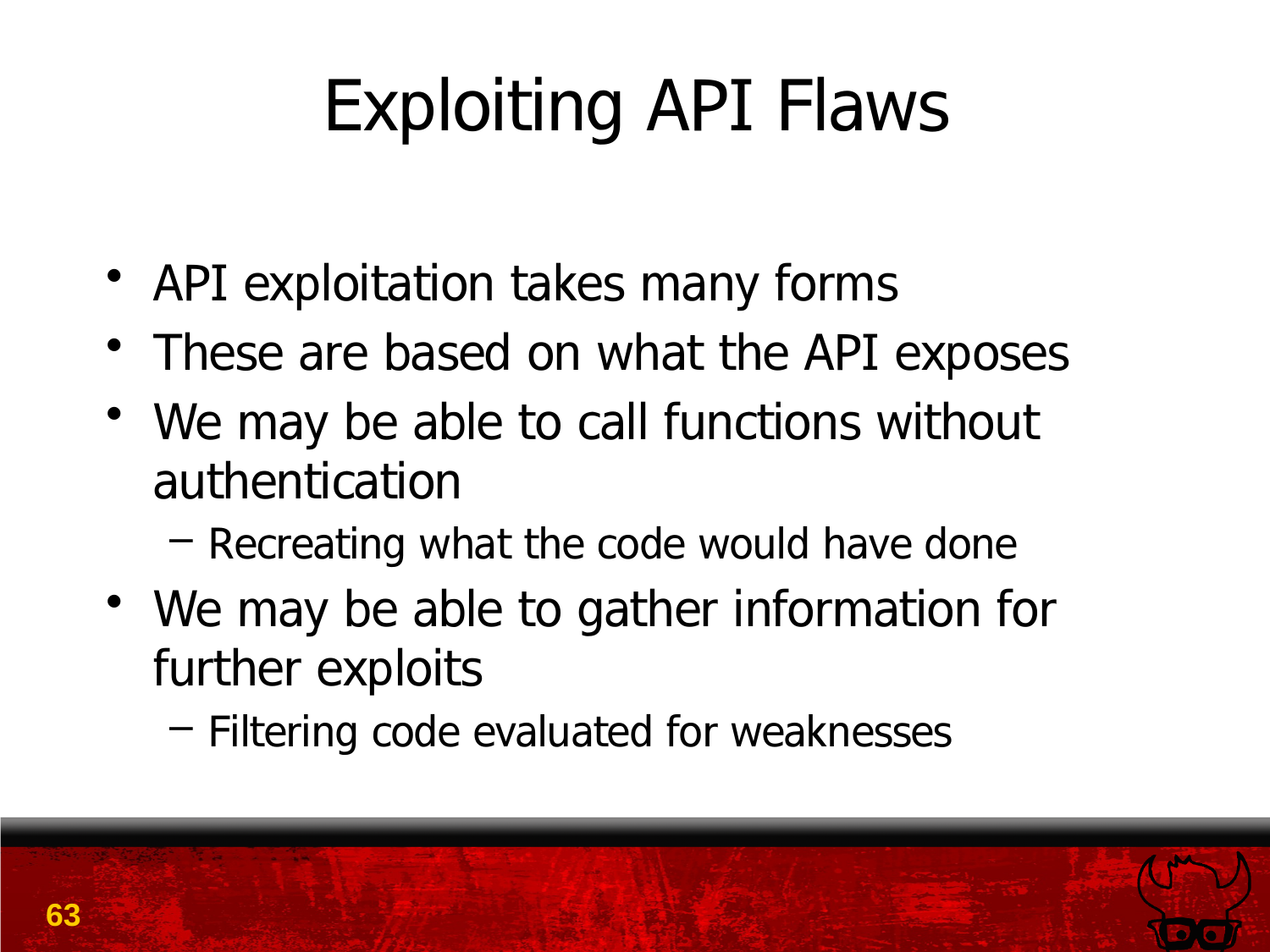

# Exploiting API Flaws
API exploitation takes many forms
These are based on what the API exposes
We may be able to call functions without authentication
Recreating what the code would have done
We may be able to gather information for further exploits
Filtering code evaluated for weaknesses